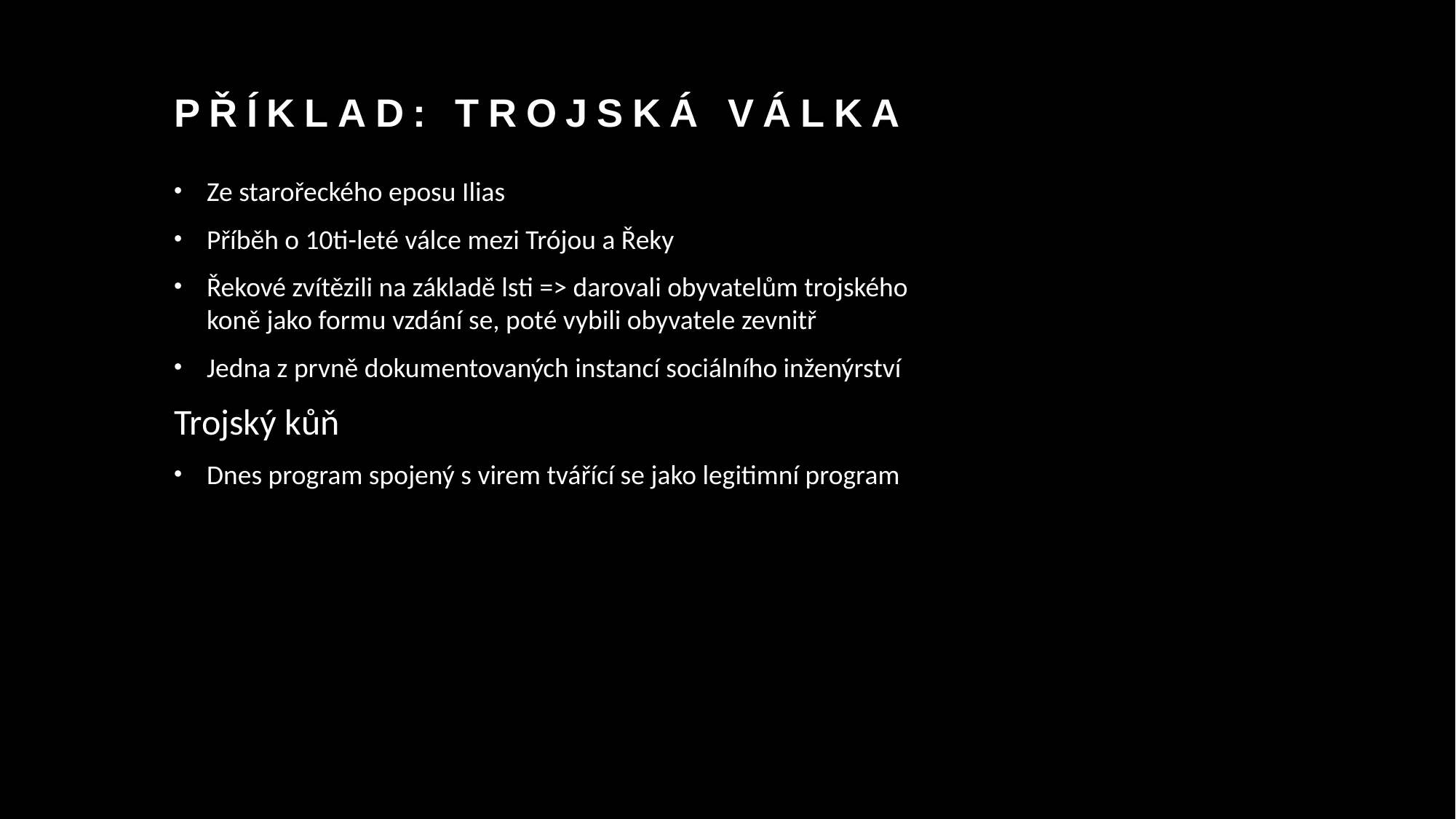

# Příklad: Trojská válka
Ze starořeckého eposu Ilias
Příběh o 10ti-leté válce mezi Trójou a Řeky
Řekové zvítězili na základě lsti => darovali obyvatelům trojského koně jako formu vzdání se, poté vybili obyvatele zevnitř
Jedna z prvně dokumentovaných instancí sociálního inženýrství
Trojský kůň
Dnes program spojený s virem tvářící se jako legitimní program